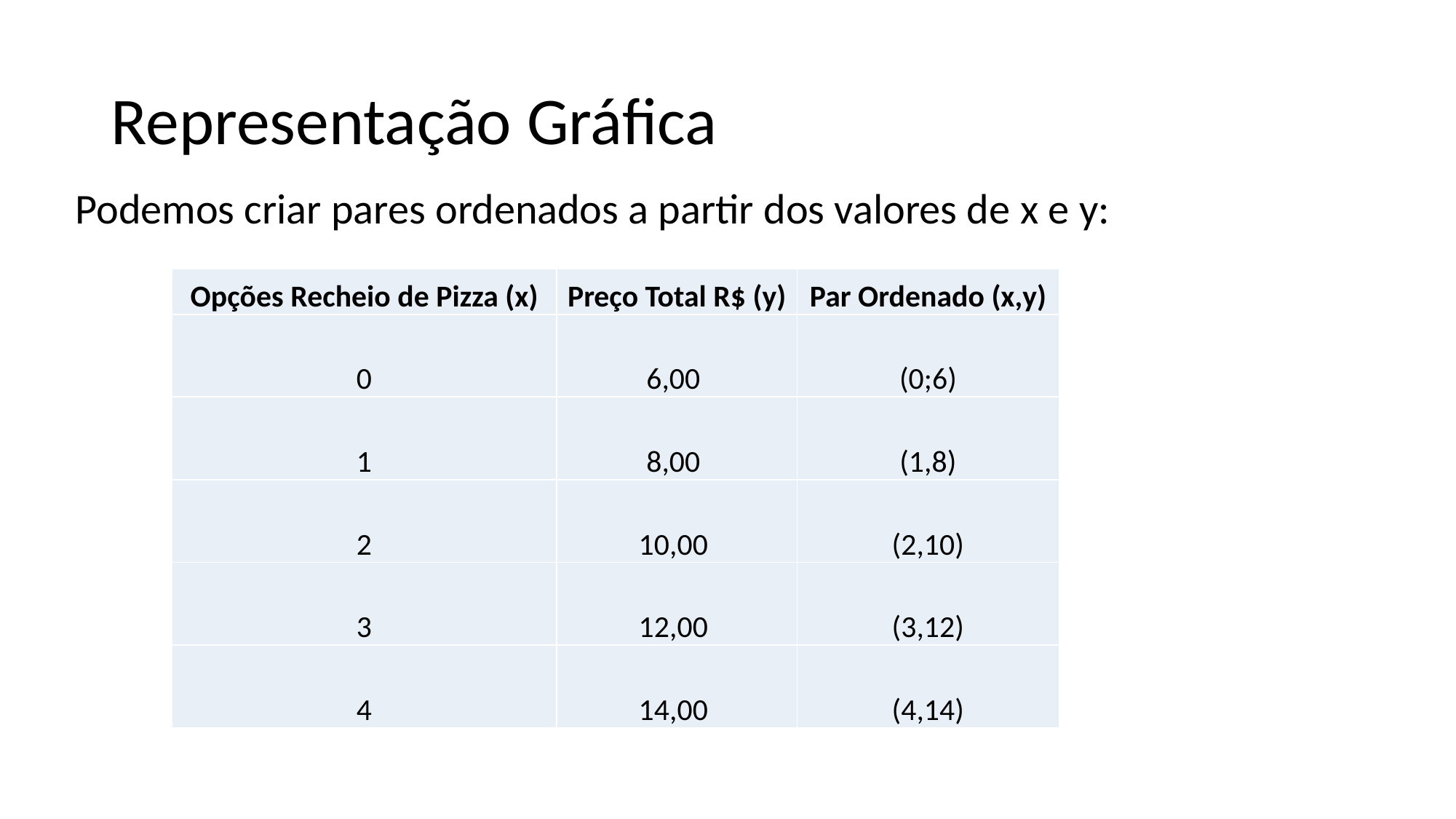

# Representação Gráfica
Podemos criar pares ordenados a partir dos valores de x e y:

| Opções Recheio de Pizza (x) | Preço Total R$ (y) | Par Ordenado (x,y) |
| --- | --- | --- |
| 0 | 6,00 | (0;6) |
| 1 | 8,00 | (1,8) |
| 2 | 10,00 | (2,10) |
| 3 | 12,00 | (3,12) |
| 4 | 14,00 | (4,14) |